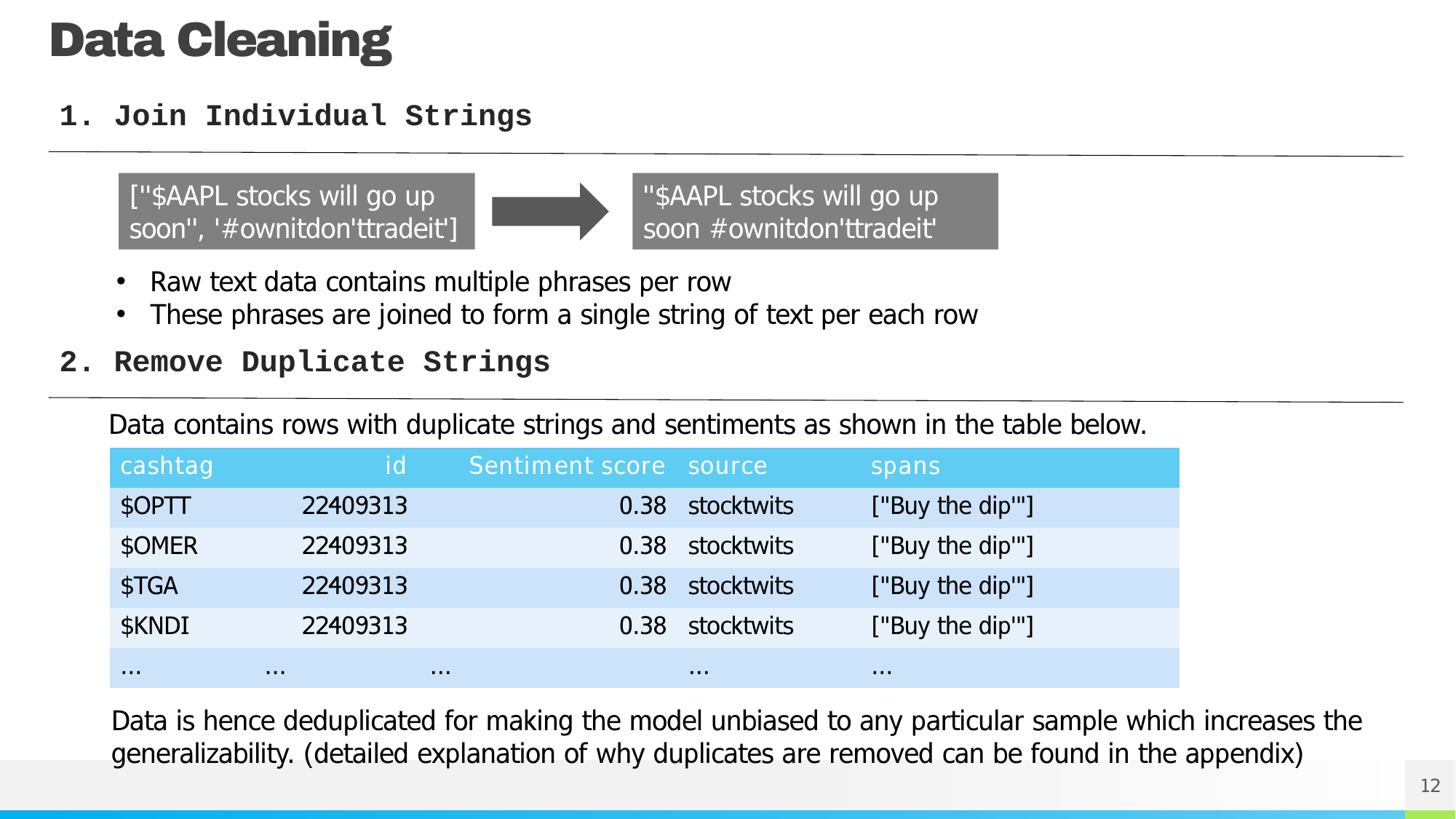

# Data Cleaning
1. Join Individual Strings

''$AAPL stocks will go up soon #ownitdon'ttradeit'
[''$AAPL stocks will go up soon'', '#ownitdon'ttradeit']​
Raw text data contains multiple phrases per row
These phrases are joined to form a single string of text per each row
2. Remove Duplicate Strings
Data contains rows with duplicate strings and sentiments as shown in the table below.
| cashtag | id | Sentiment score | source | spans |
| --- | --- | --- | --- | --- |
| $OPTT | 22409313 | 0.38 | stocktwits | ["Buy the dip'"] |
| $OMER | 22409313 | 0.38 | stocktwits | ["Buy the dip'"] |
| $TGA | 22409313 | 0.38 | stocktwits | ["Buy the dip'"] |
| $KNDI | 22409313 | 0.38 | stocktwits | ["Buy the dip'"] |
| ... | ... | ... | ... | ... |
Data is hence deduplicated for making the model unbiased to any particular sample which increases the generalizability. (detailed explanation of why duplicates are removed can be found in the appendix)

12